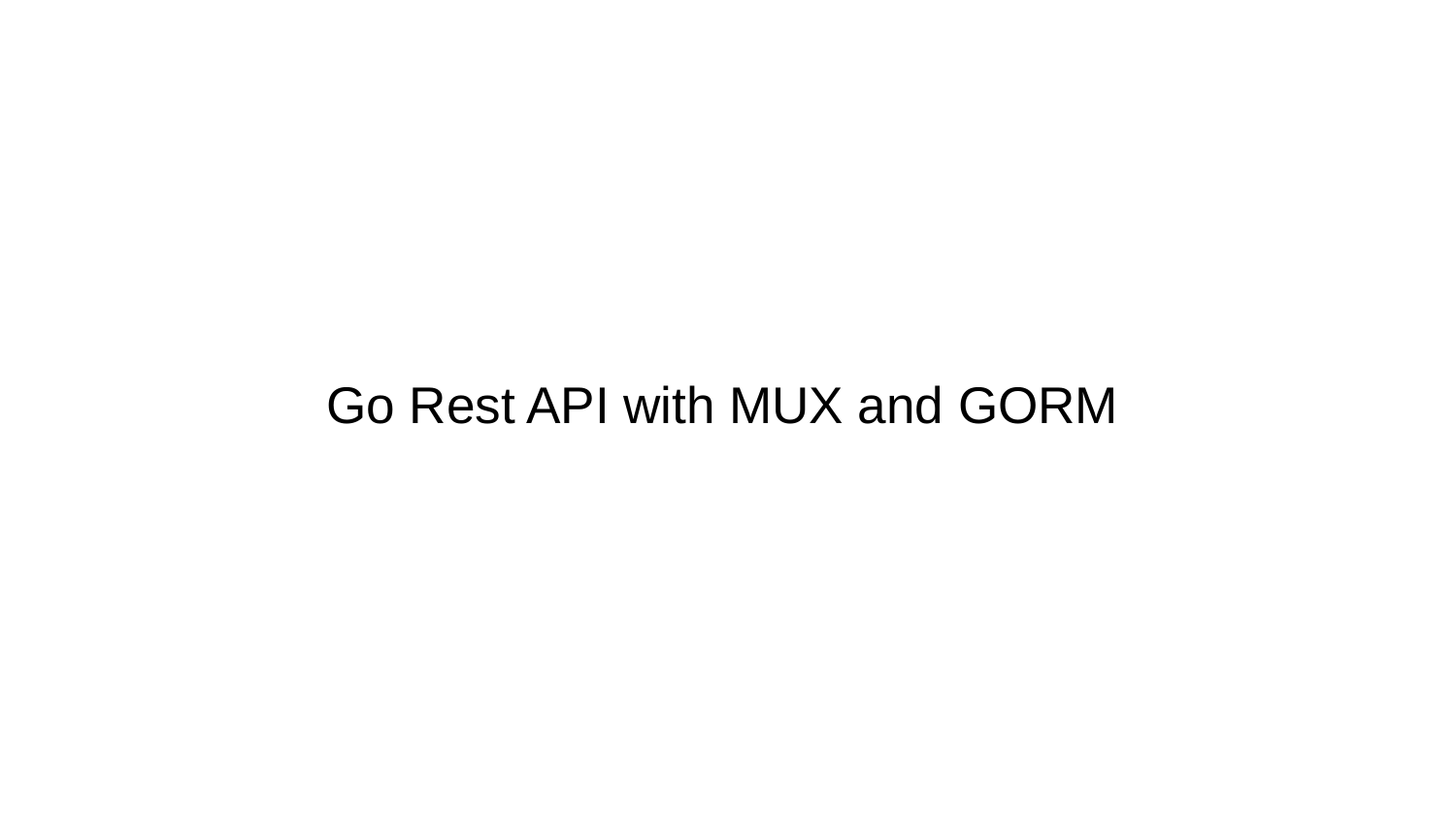

# Go Rest API with MUX and GORM